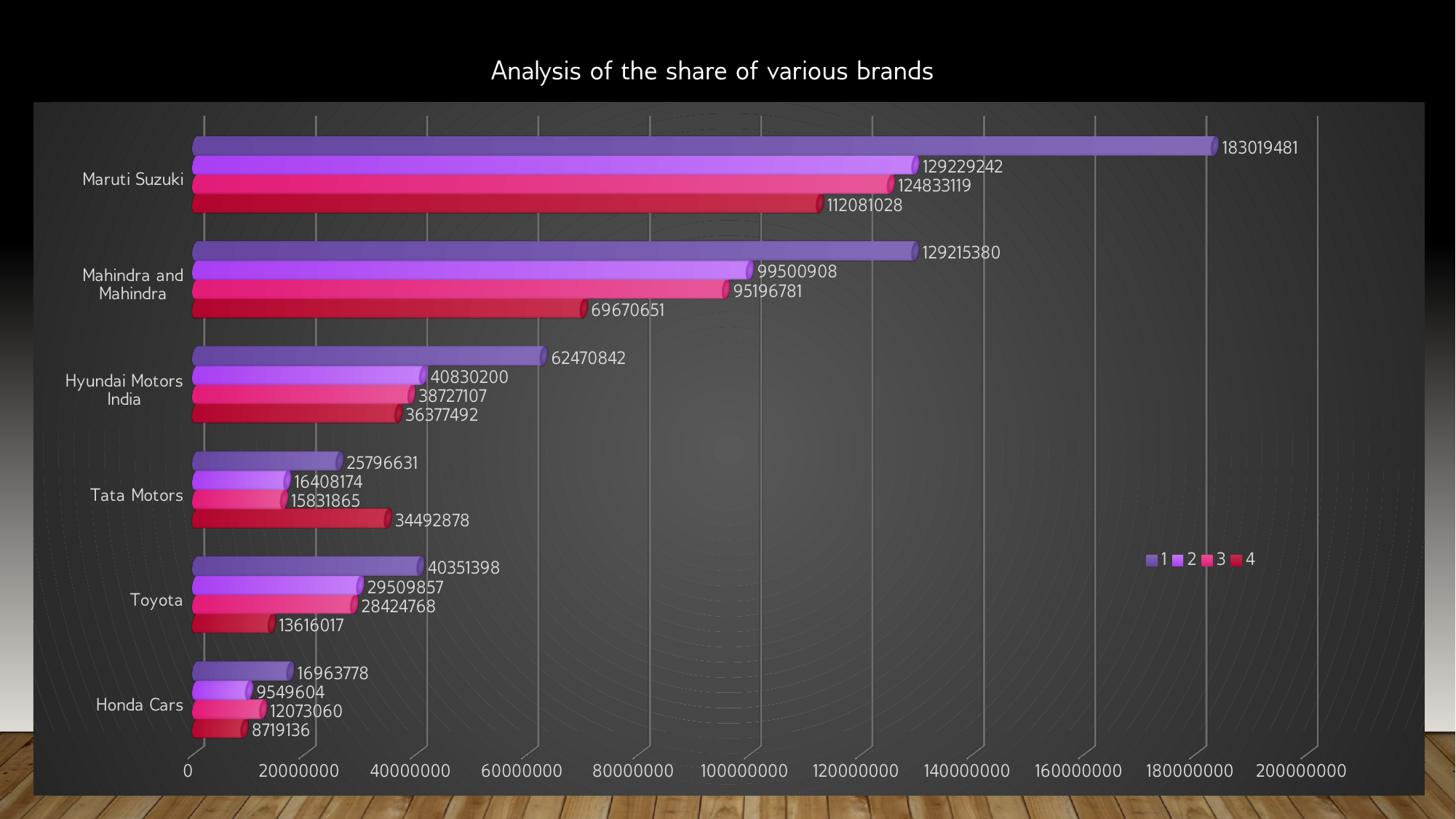

Analysis of the share of various brands

[unsupported chart]